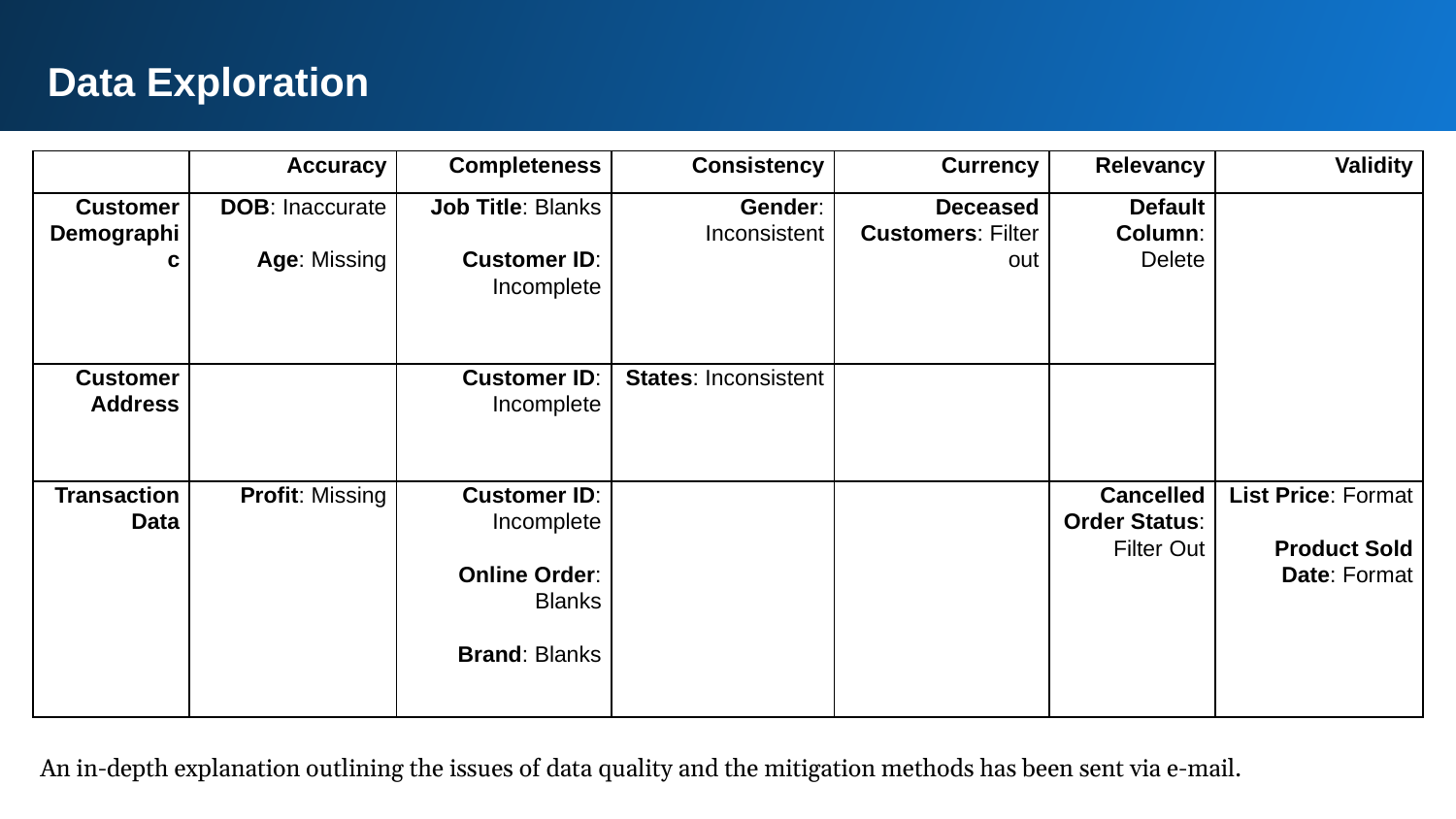

Data Exploration
|  | Accuracy | Completeness | Consistency | Currency | Relevancy | Validity |
| --- | --- | --- | --- | --- | --- | --- |
| Customer Demographic | DOB: Inaccurate   Age: Missing | Job Title: Blanks   Customer ID: Incomplete | Gender: Inconsistent | Deceased Customers: Filter out | Default Column: Delete |  |
| Customer Address |  | Customer ID: Incomplete | States: Inconsistent |  |  |  |
| Transaction Data | Profit: Missing | Customer ID: Incomplete   Online Order: Blanks   Brand: Blanks |  |  | Cancelled Order Status: Filter Out | List Price: Format   Product Sold Date: Format |
An in-depth explanation outlining the issues of data quality and the mitigation methods has been sent via e-mail.